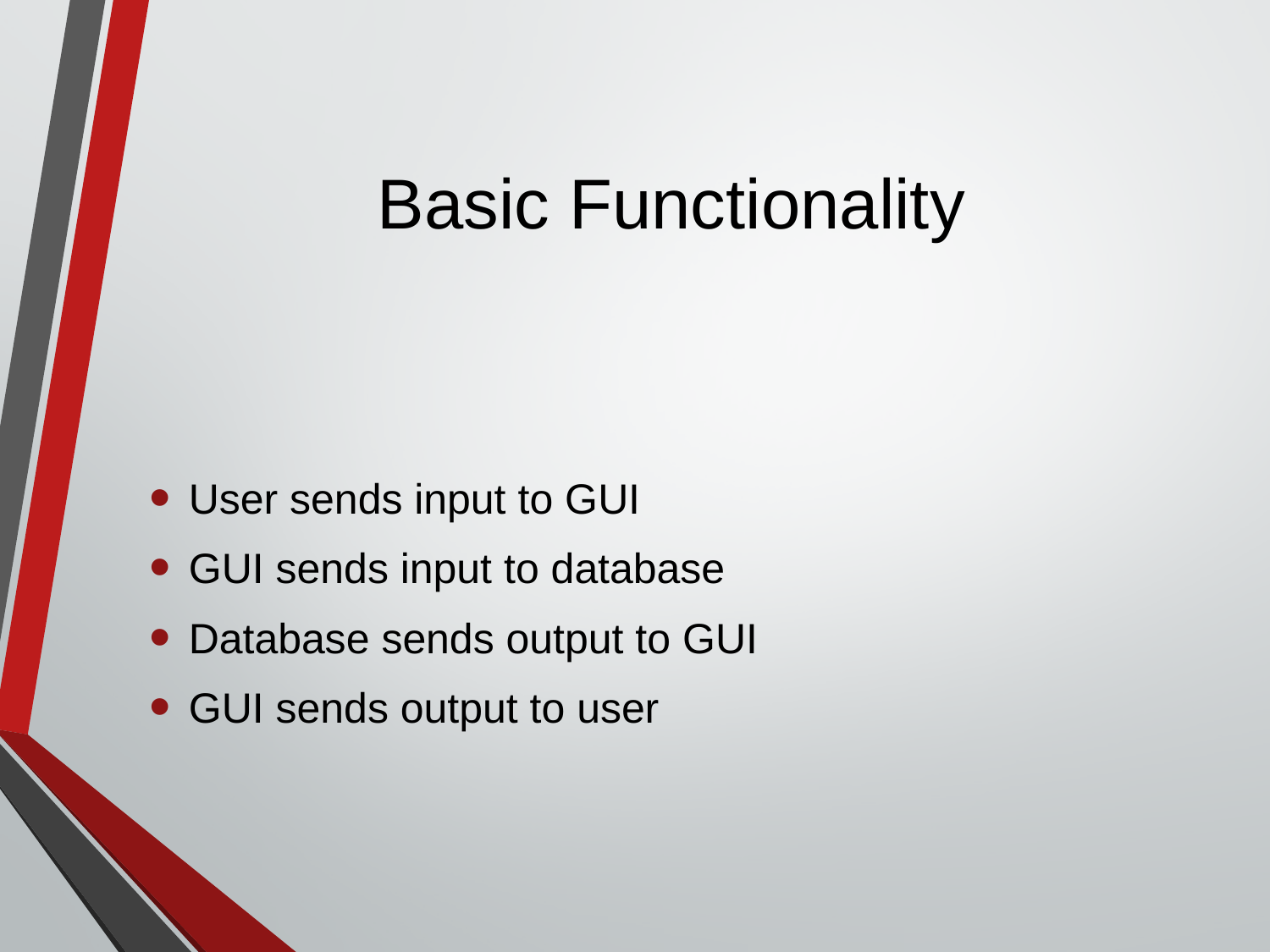

# Basic Functionality
User sends input to GUI
GUI sends input to database
Database sends output to GUI
GUI sends output to user